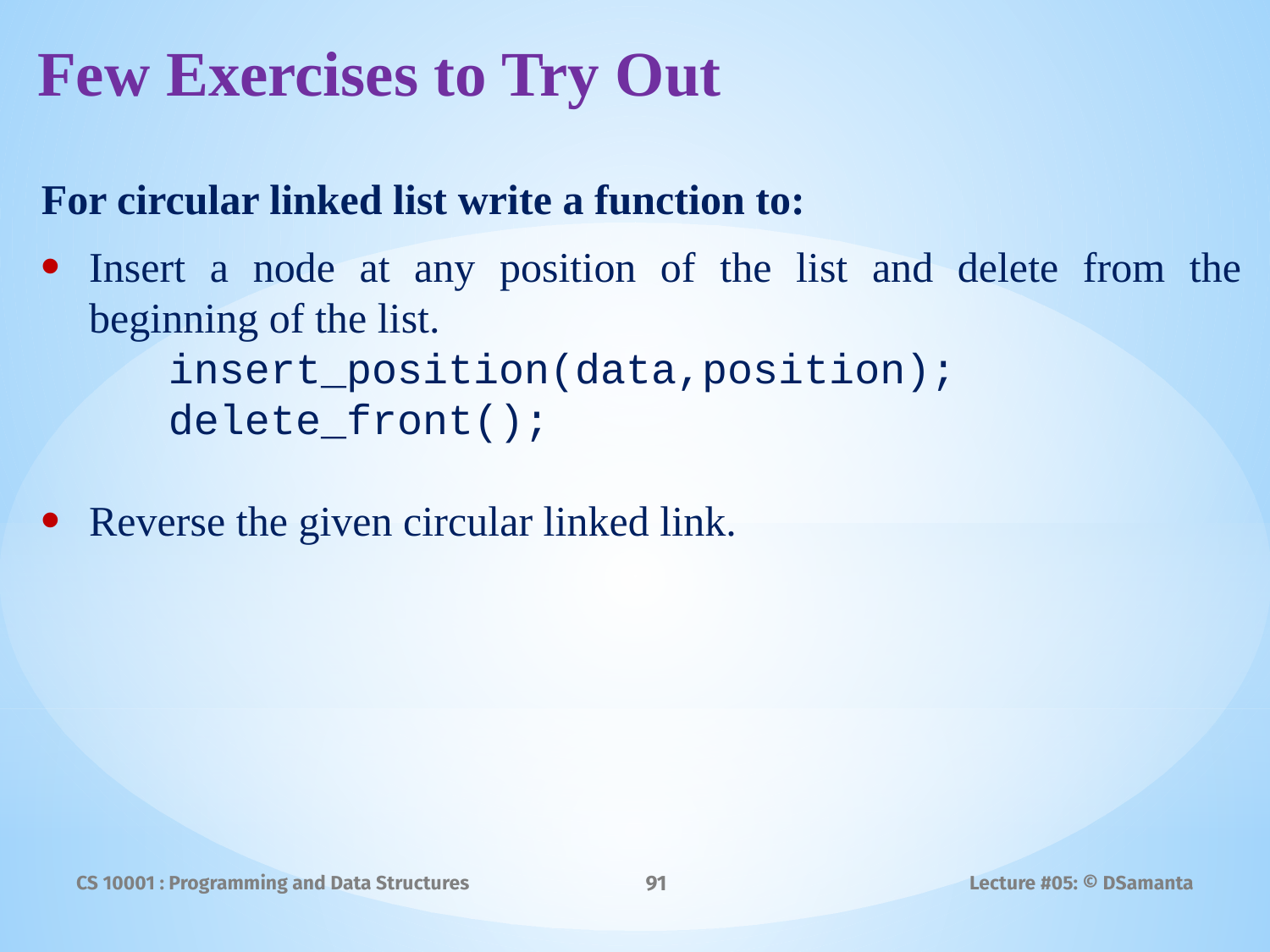

# Few Exercises to Try Out
For circular linked list write a function to:

Insert a node at any position of the list and delete from the beginning of the list.
insert_position(data,position);
delete_front();

Reverse the given circular linked link.

CS 10001 : Programming and Data Structures
91
Lecture #05: © DSamanta